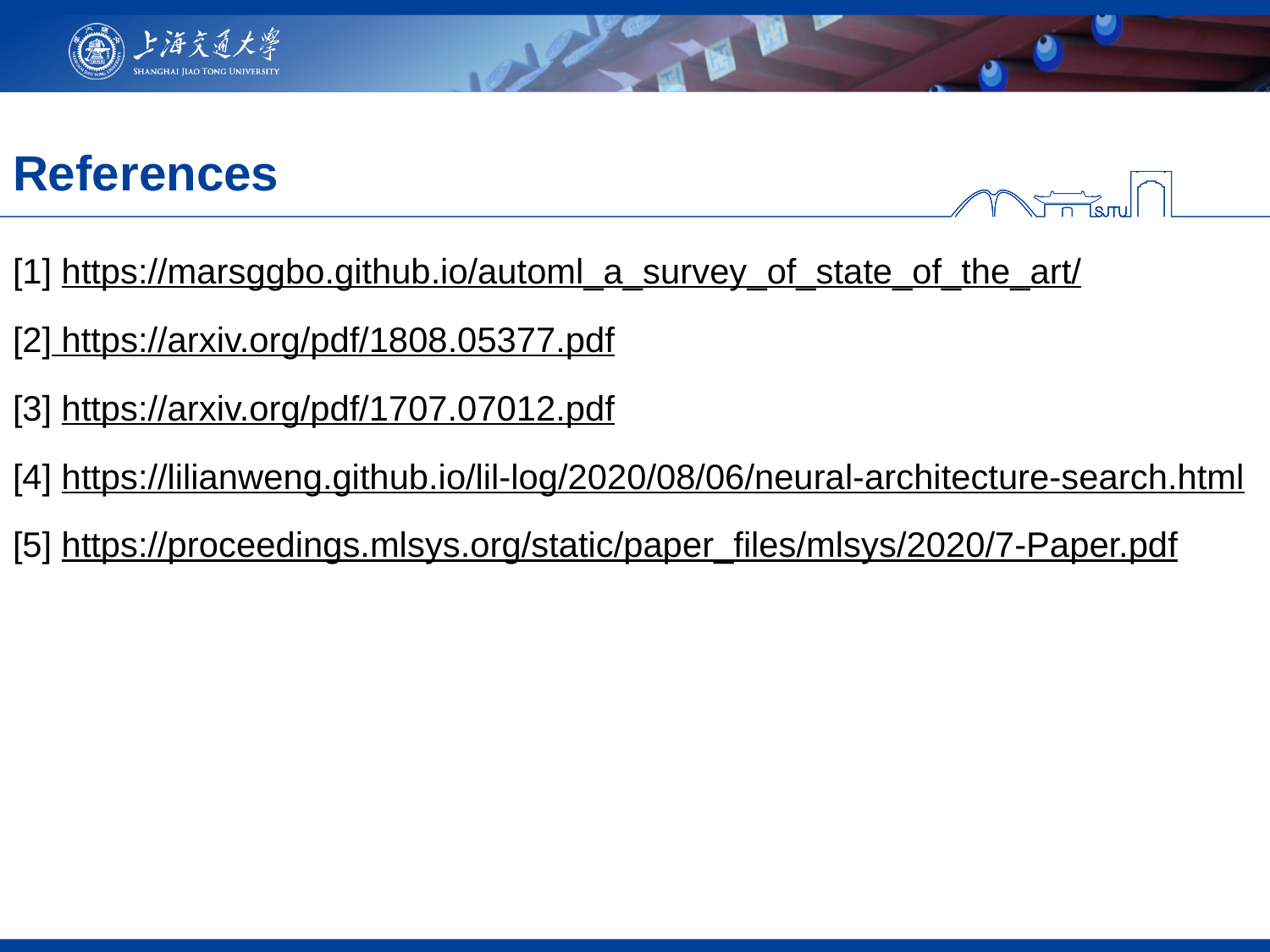

# References
[1] https://marsggbo.github.io/automl_a_survey_of_state_of_the_art/
[2] https://arxiv.org/pdf/1808.05377.pdf
[3] https://arxiv.org/pdf/1707.07012.pdf
[4] https://lilianweng.github.io/lil-log/2020/08/06/neural-architecture-search.html
[5] https://proceedings.mlsys.org/static/paper_files/mlsys/2020/7-Paper.pdf